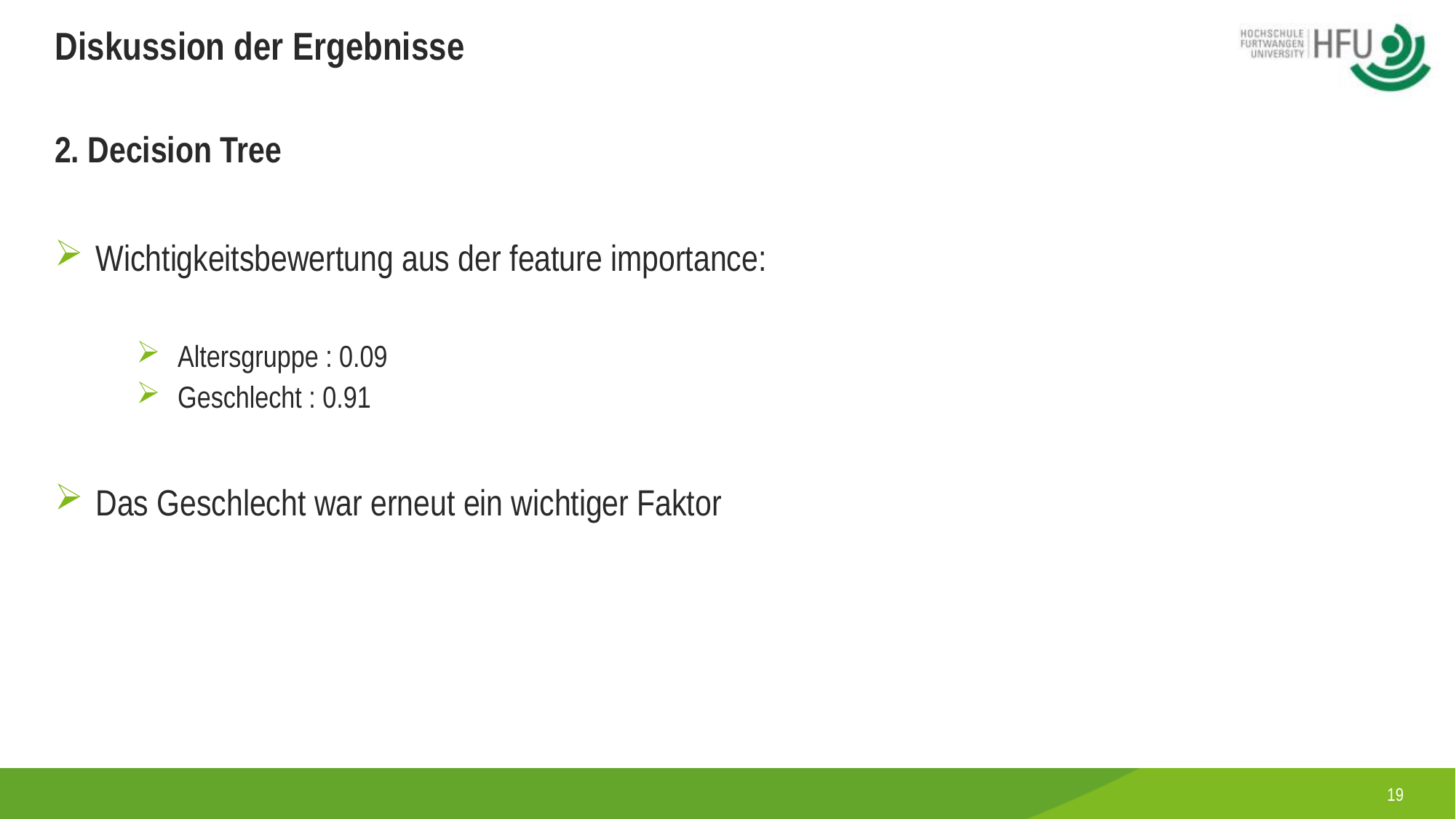

# Diskussion der Ergebnisse
2. Decision Tree

Wichtigkeitsbewertung aus der feature importance:

Altersgruppe : 0.09
Geschlecht : 0.91

Das Geschlecht war erneut ein wichtiger Faktor

19